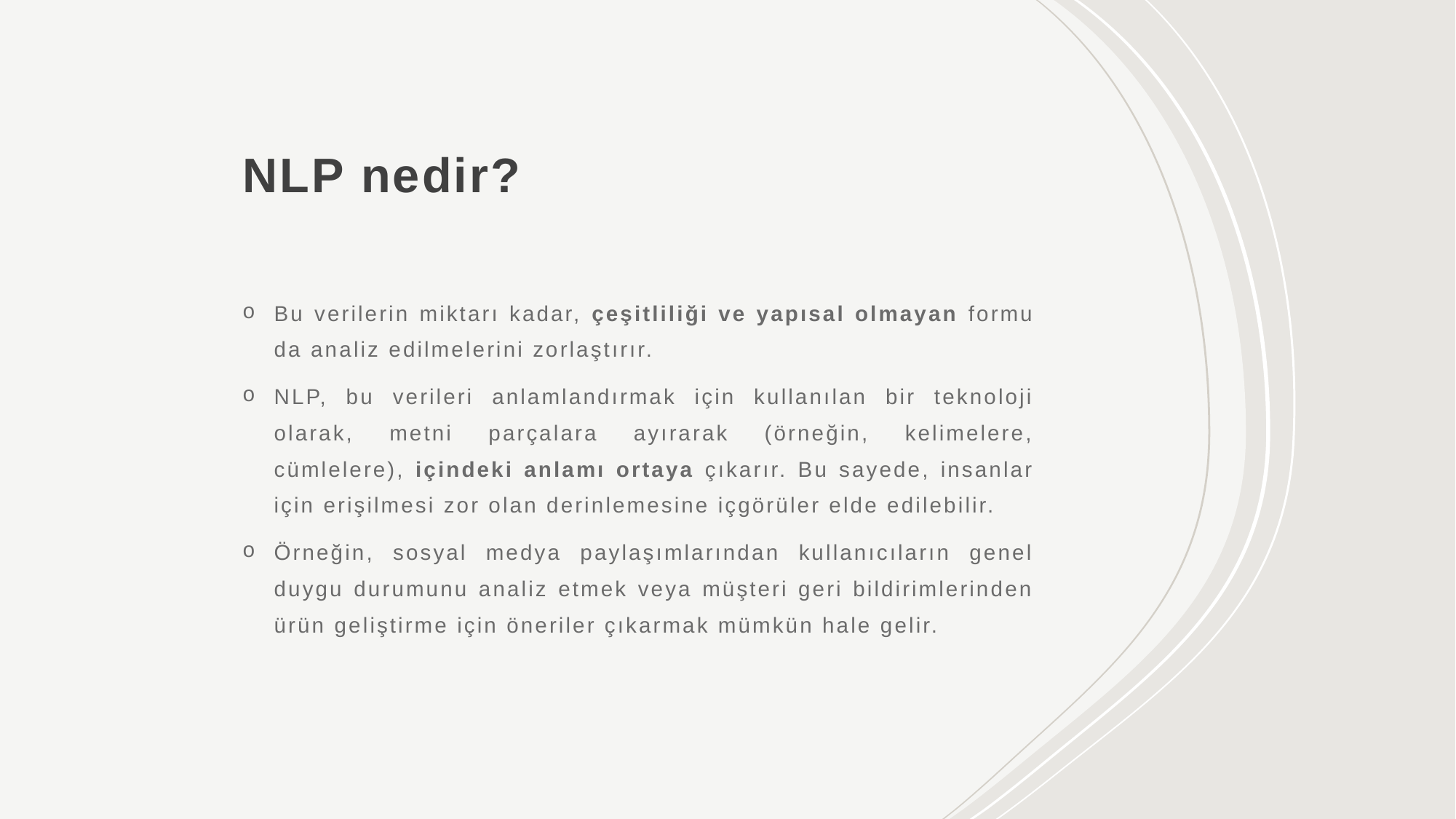

# NLP nedir?
Bu verilerin miktarı kadar, çeşitliliği ve yapısal olmayan formu da analiz edilmelerini zorlaştırır.
NLP, bu verileri anlamlandırmak için kullanılan bir teknoloji olarak, metni parçalara ayırarak (örneğin, kelimelere, cümlelere), içindeki anlamı ortaya çıkarır. Bu sayede, insanlar için erişilmesi zor olan derinlemesine içgörüler elde edilebilir.
Örneğin, sosyal medya paylaşımlarından kullanıcıların genel duygu durumunu analiz etmek veya müşteri geri bildirimlerinden ürün geliştirme için öneriler çıkarmak mümkün hale gelir.